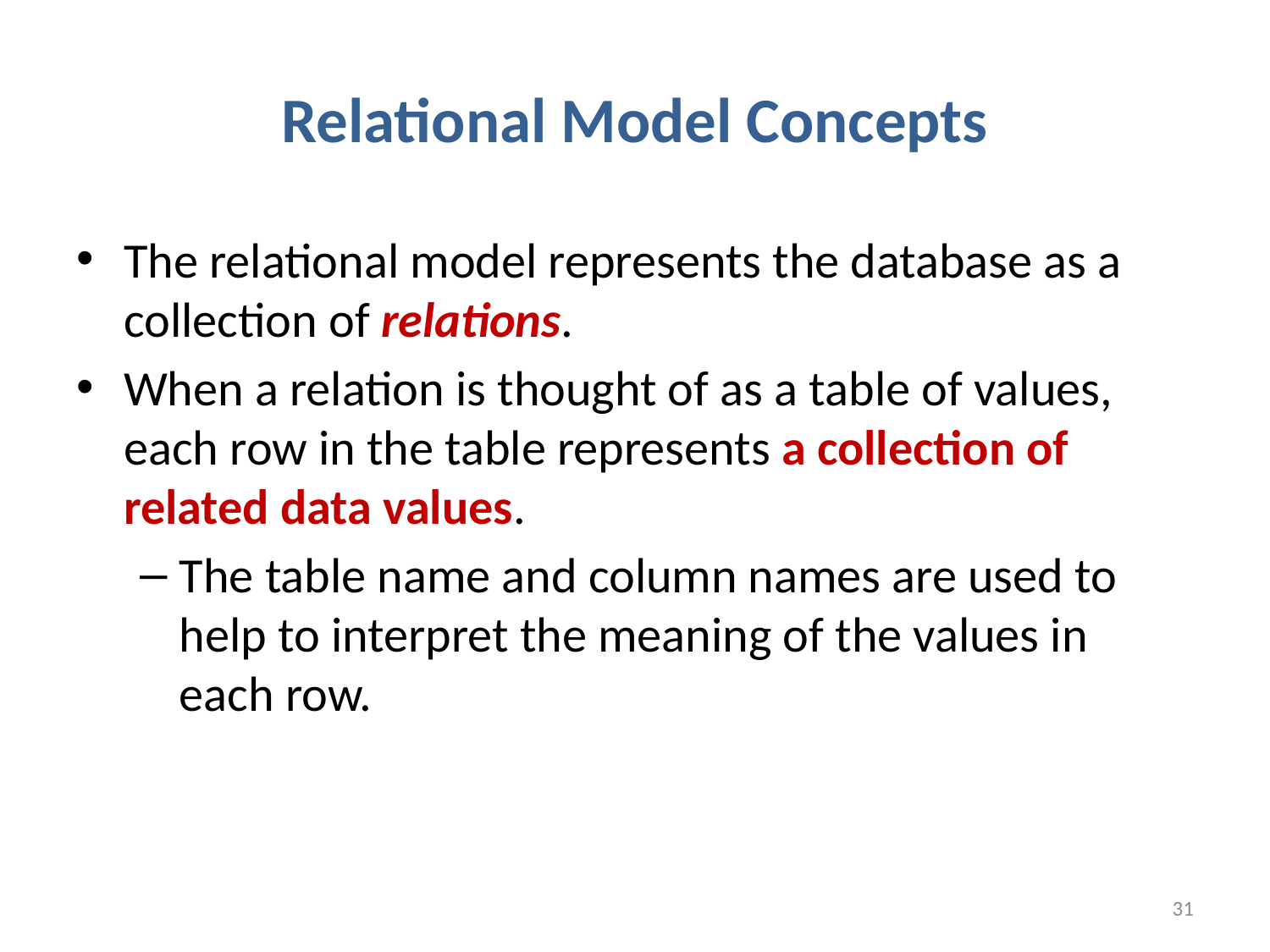

# Relational Model Concepts
The relational model represents the database as a collection of relations.
When a relation is thought of as a table of values, each row in the table represents a collection of related data values.
The table name and column names are used to help to interpret the meaning of the values in each row.
31